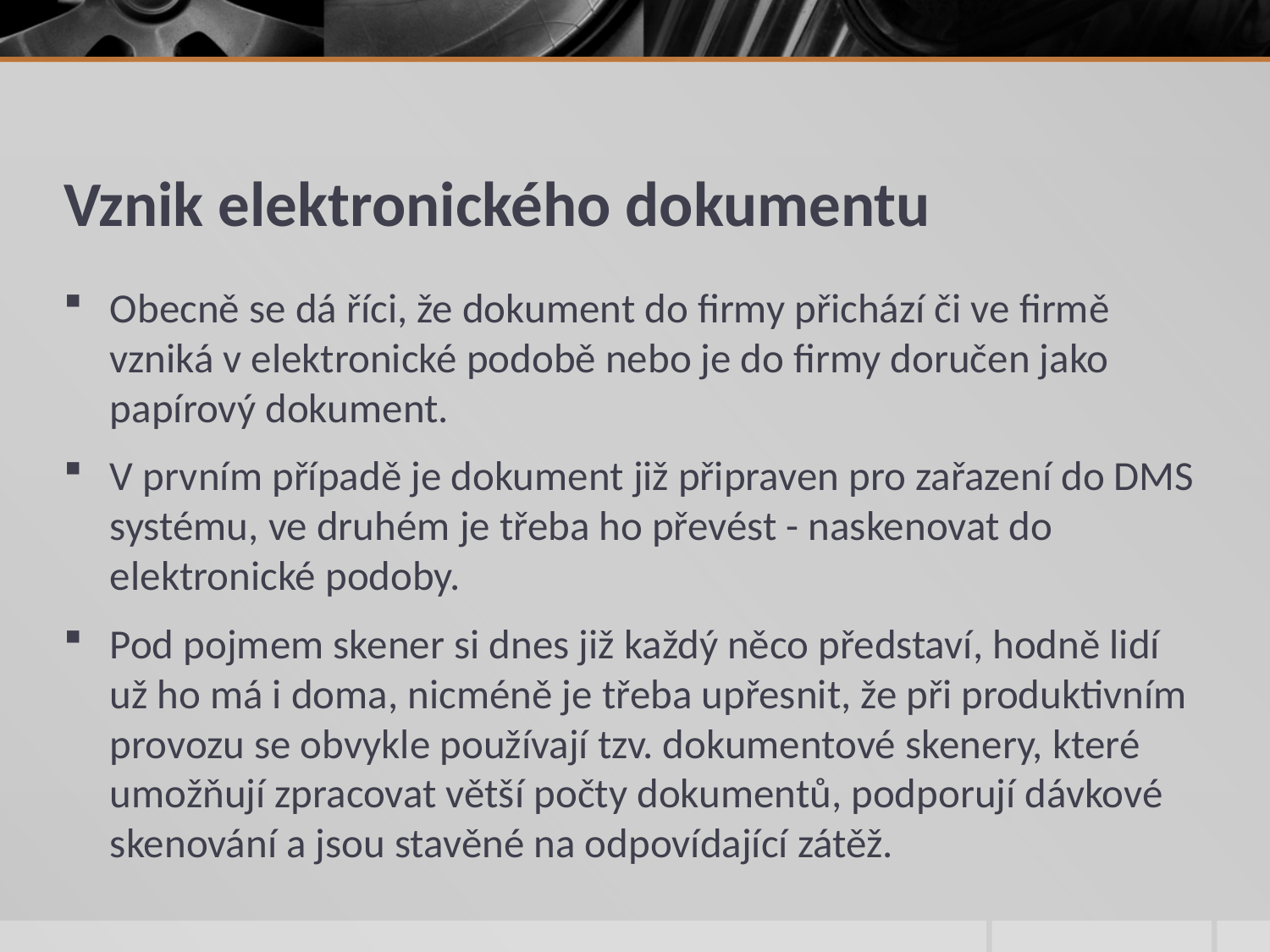

# Vznik elektronického dokumentu
Obecně se dá říci, že dokument do firmy přichází či ve firmě vzniká v elektronické podobě nebo je do firmy doručen jako papírový dokument.
V prvním případě je dokument již připraven pro zařazení do DMS systému, ve druhém je třeba ho převést - naskenovat do elektronické podoby.
Pod pojmem skener si dnes již každý něco představí, hodně lidí už ho má i doma, nicméně je třeba upřesnit, že při produktivním provozu se obvykle používají tzv. dokumentové skenery, které umožňují zpracovat větší počty dokumentů, podporují dávkové skenování a jsou stavěné na odpovídající zátěž.